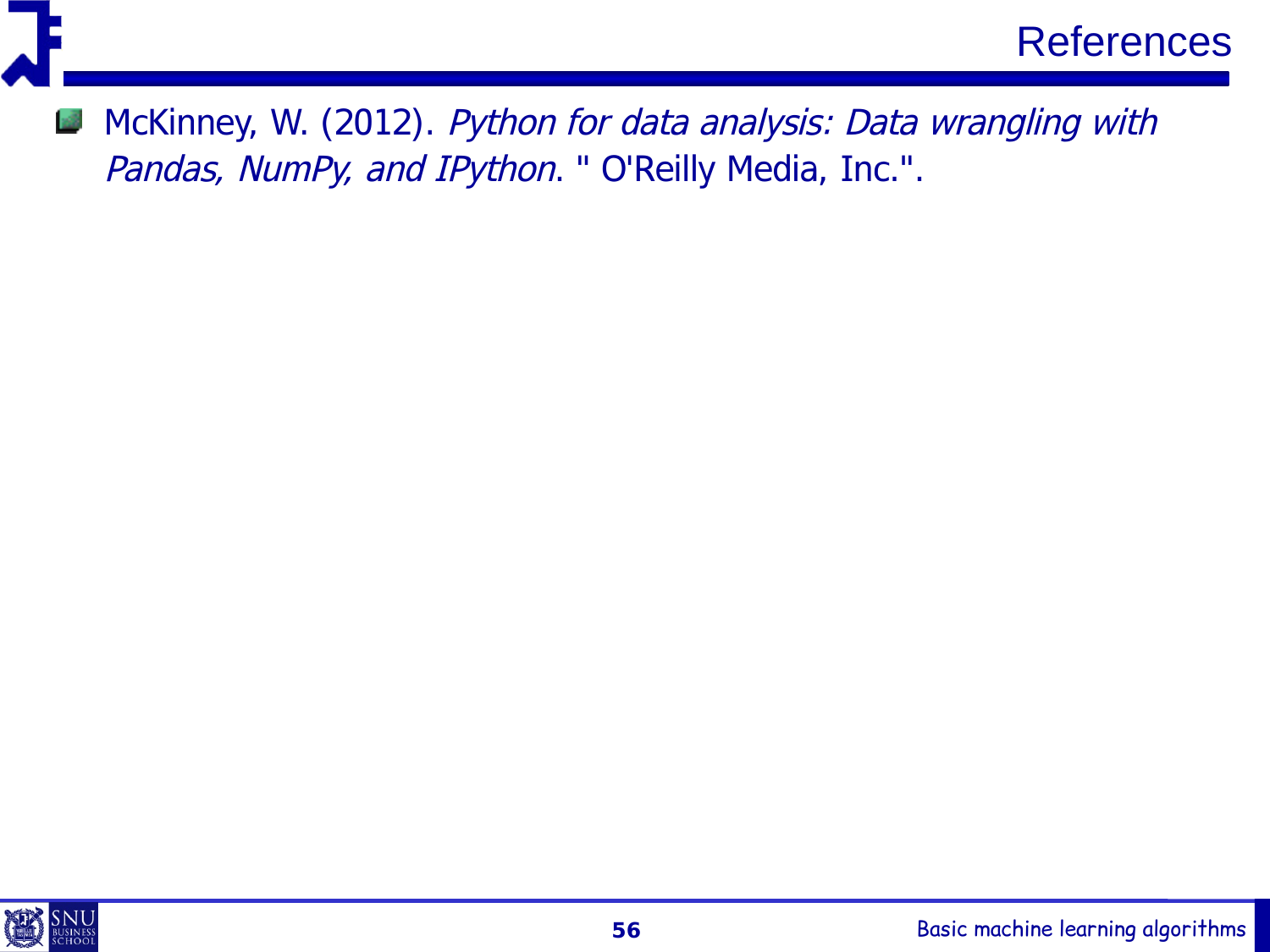

# References
McKinney, W. (2012). Python for data analysis: Data wrangling with Pandas, NumPy, and IPython. " O'Reilly Media, Inc.".

Basic machine learning algorithms
56